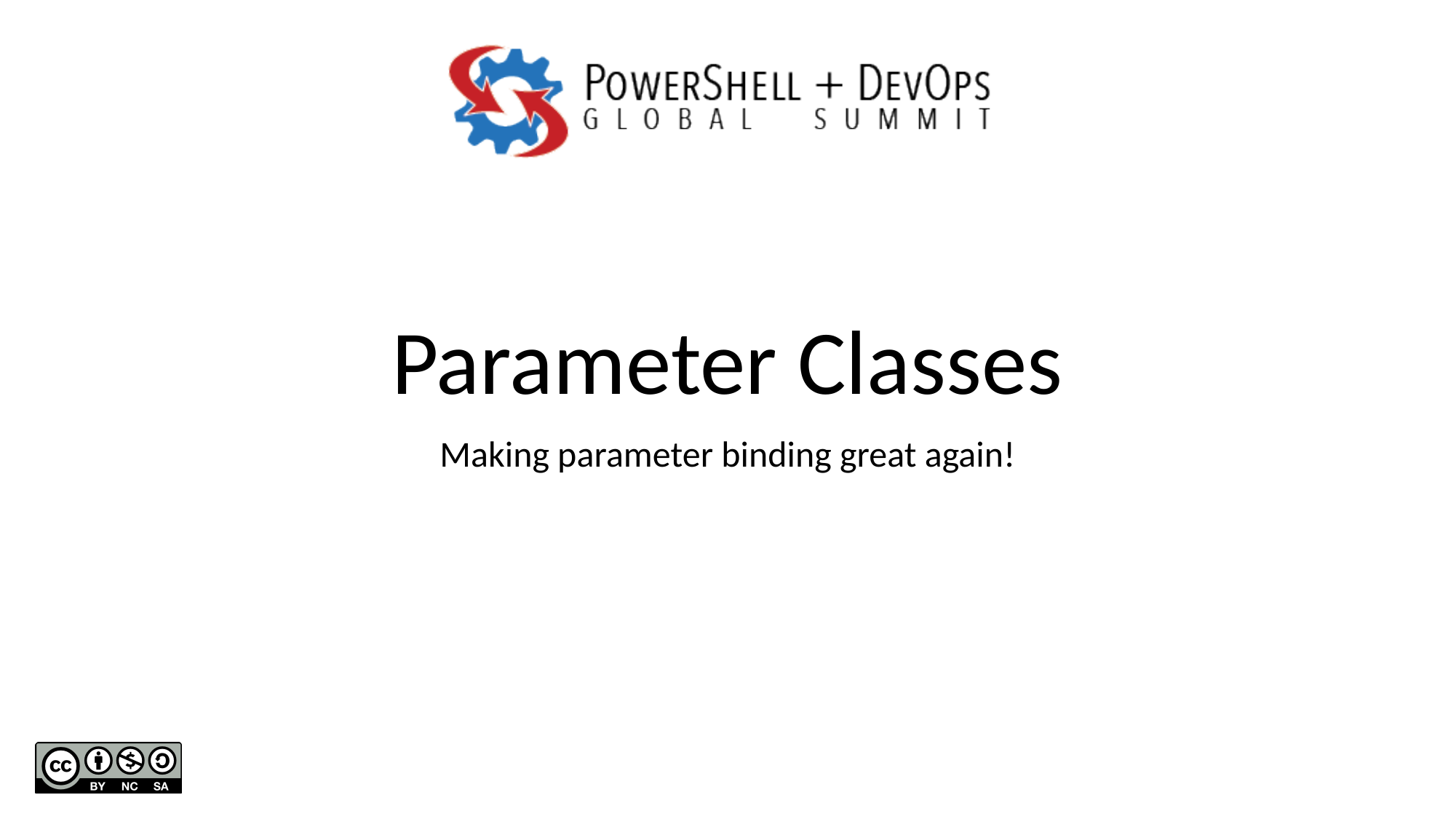

# Parameter Classes
Making parameter binding great again!